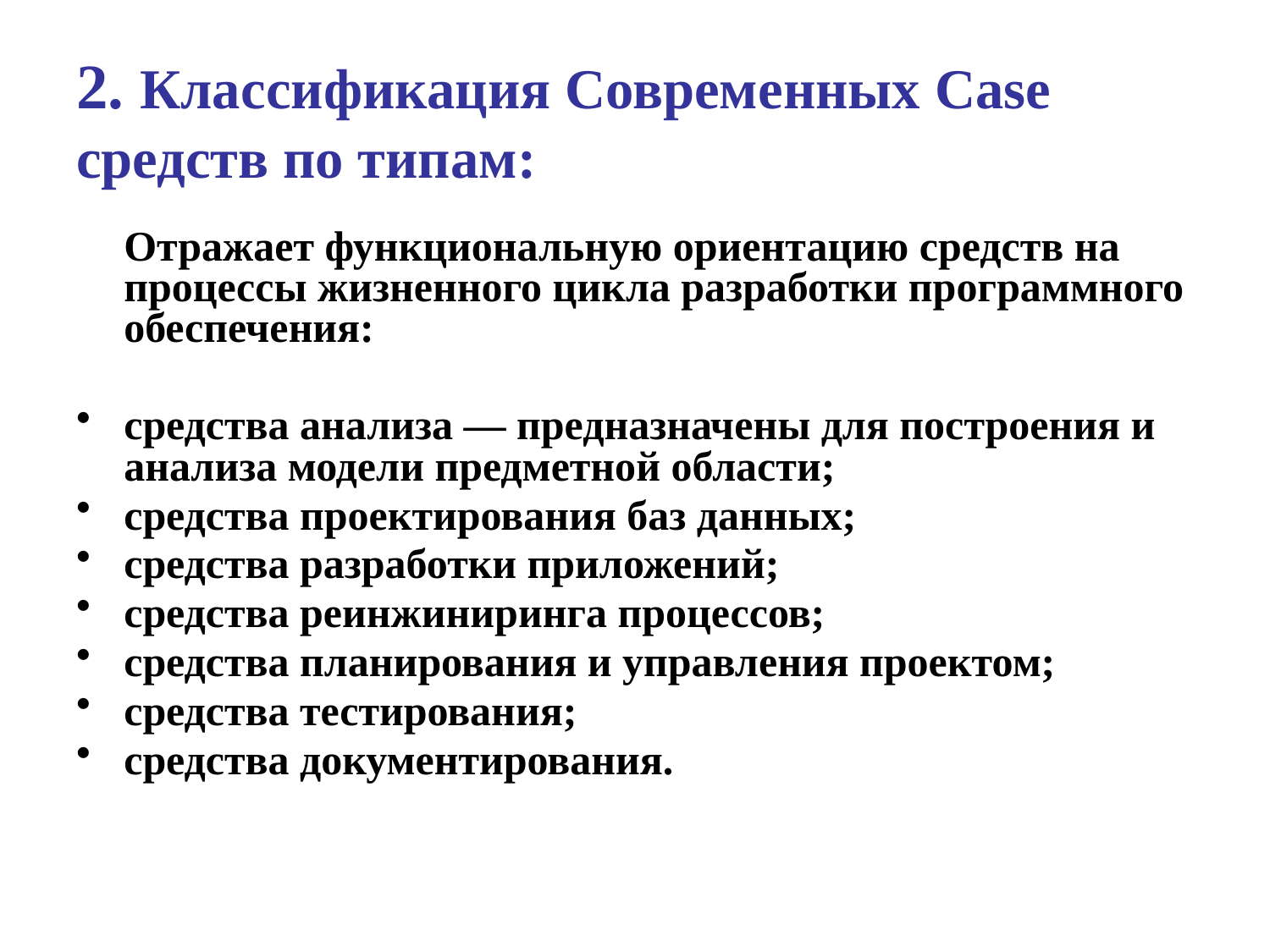

# 2. Классификация Современных Case средств по типам:
	Отражает функциональную ориентацию средств на  процессы жизненного цикла разработки программного обеспечения:

средства анализа — предназначены для построения и анализа модели предметной области;
средства проектирования баз данных;
средства разработки приложений;
средства реинжиниринга процессов;
средства планирования и управления проектом;
средства тестирования;
средства документирования.